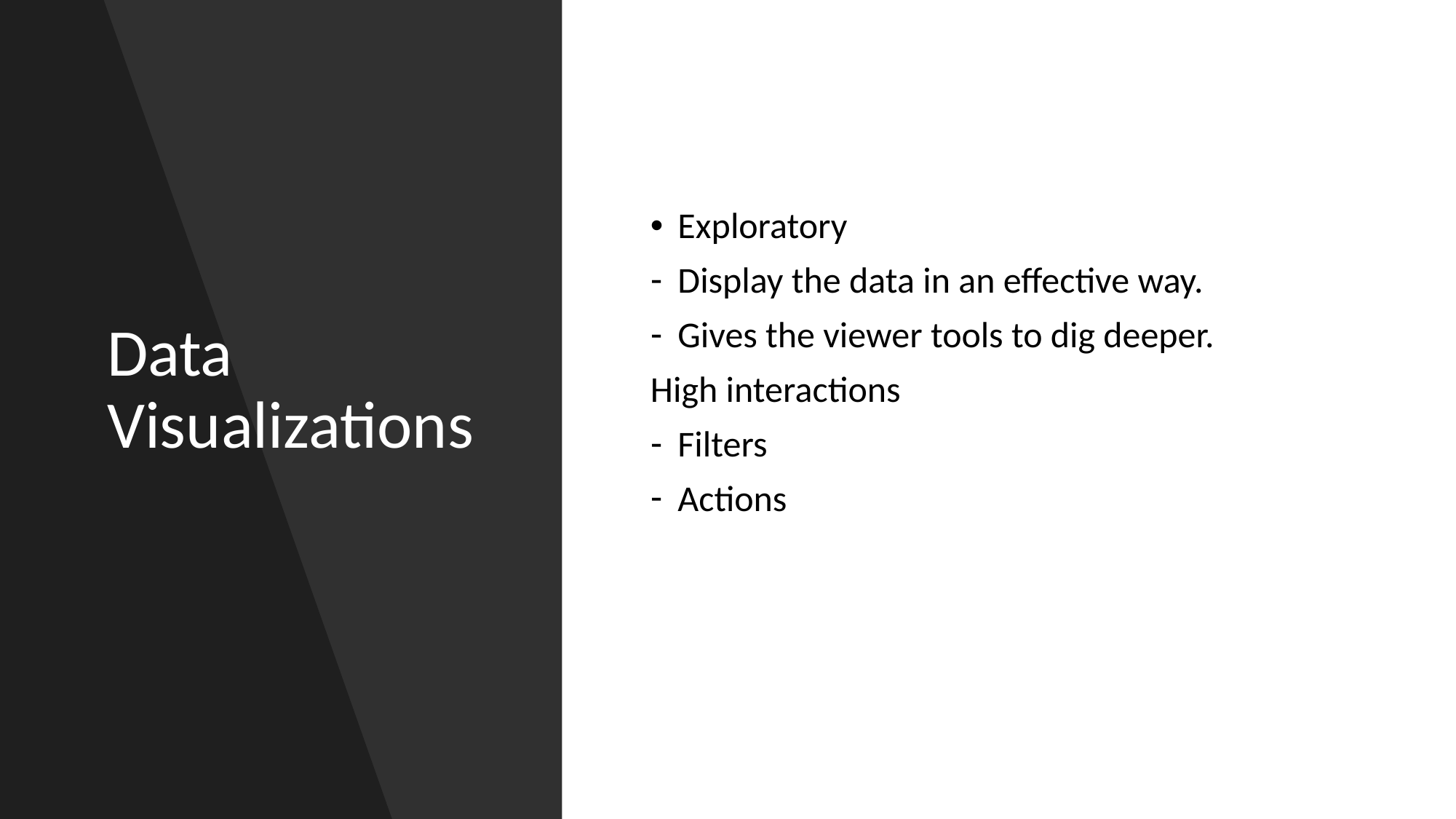

# Data Visualizations
Exploratory
Display the data in an effective way.
Gives the viewer tools to dig deeper.
High interactions
Filters
Actions